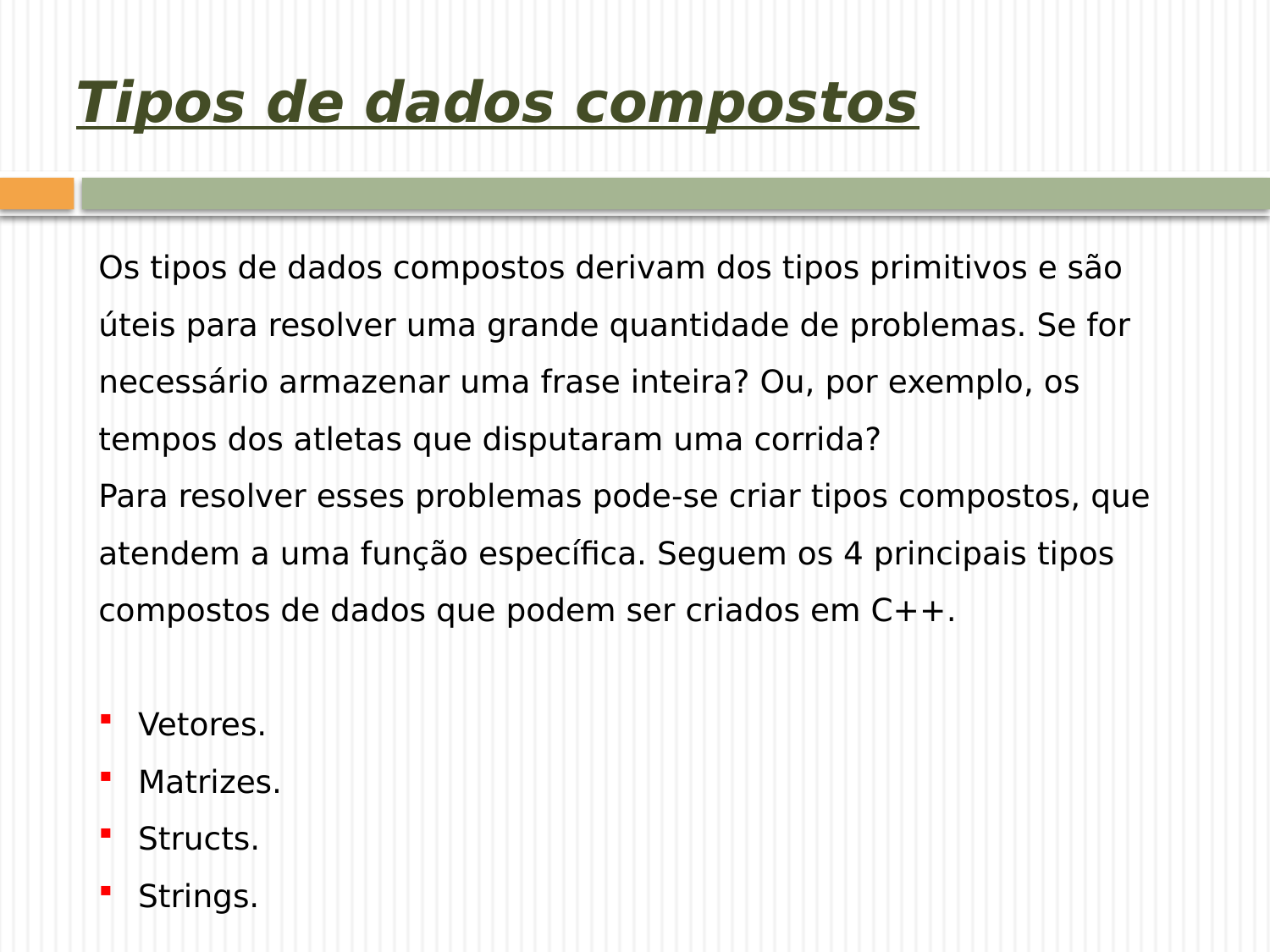

# Tipos de dados compostos
Os tipos de dados compostos derivam dos tipos primitivos e são úteis para resolver uma grande quantidade de problemas. Se for necessário armazenar uma frase inteira? Ou, por exemplo, os tempos dos atletas que disputaram uma corrida?
Para resolver esses problemas pode-se criar tipos compostos, que atendem a uma função específica. Seguem os 4 principais tipos compostos de dados que podem ser criados em C++.

Vetores.
Matrizes.
Structs.
Strings.